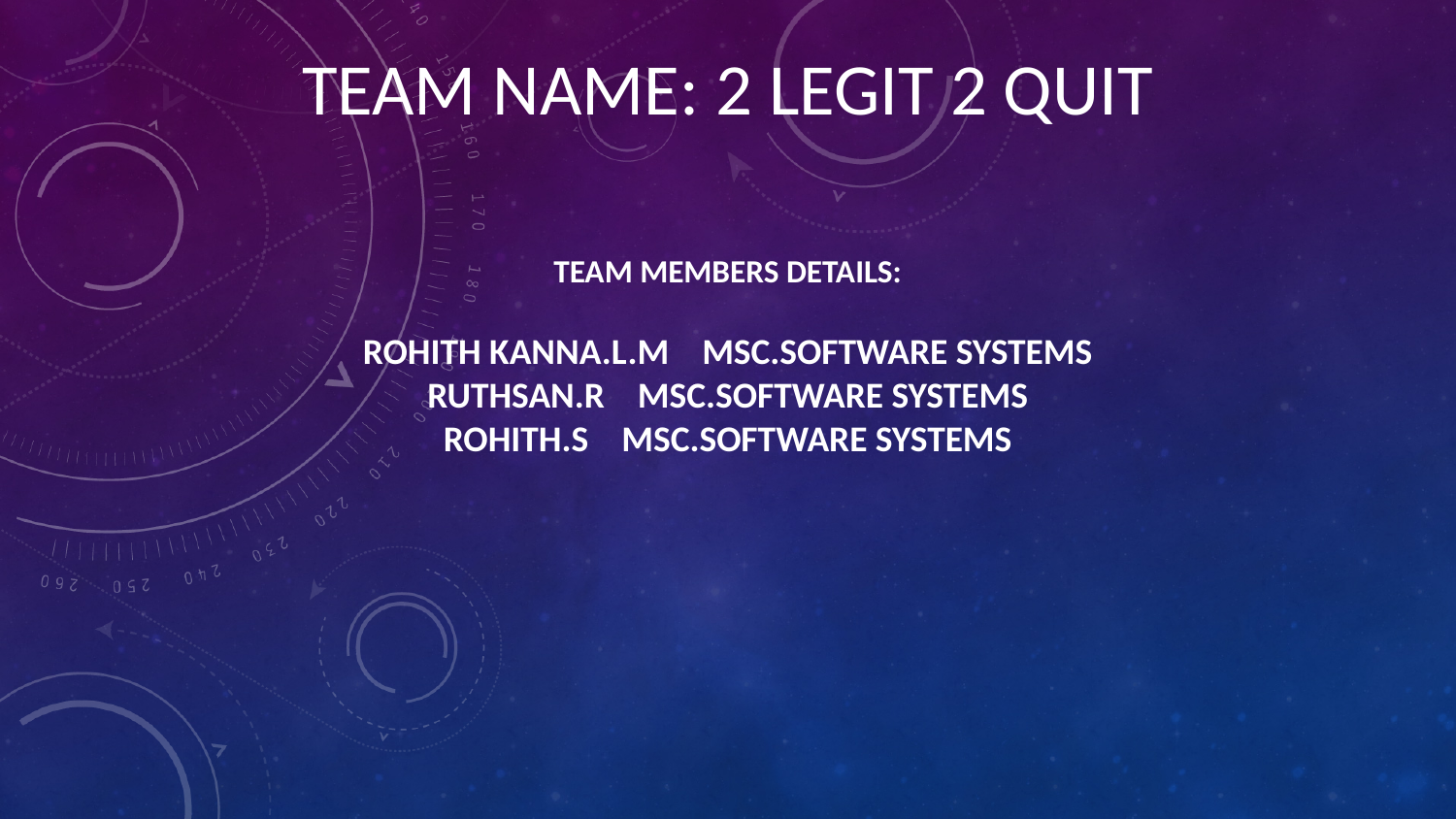

# Team Name: 2 legit 2 quit

Team members details:

Rohith Kanna.L.M    Msc.Software Systems
Ruthsan.R    MSc.Software Systems
Rohith.S    MSc.Software Systems